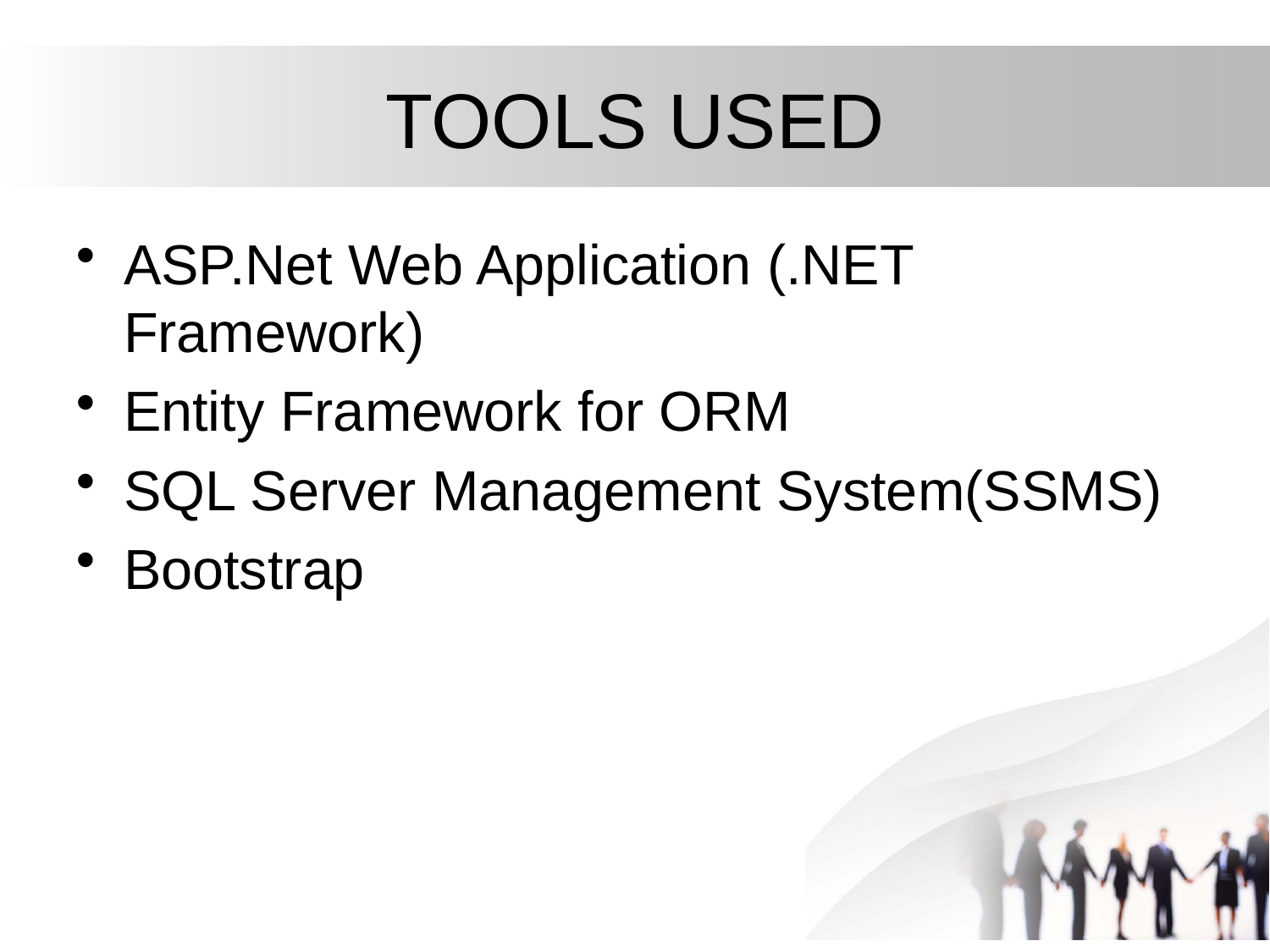

# TOOLS USED
ASP.Net Web Application (.NET Framework)
Entity Framework for ORM
SQL Server Management System(SSMS)
Bootstrap